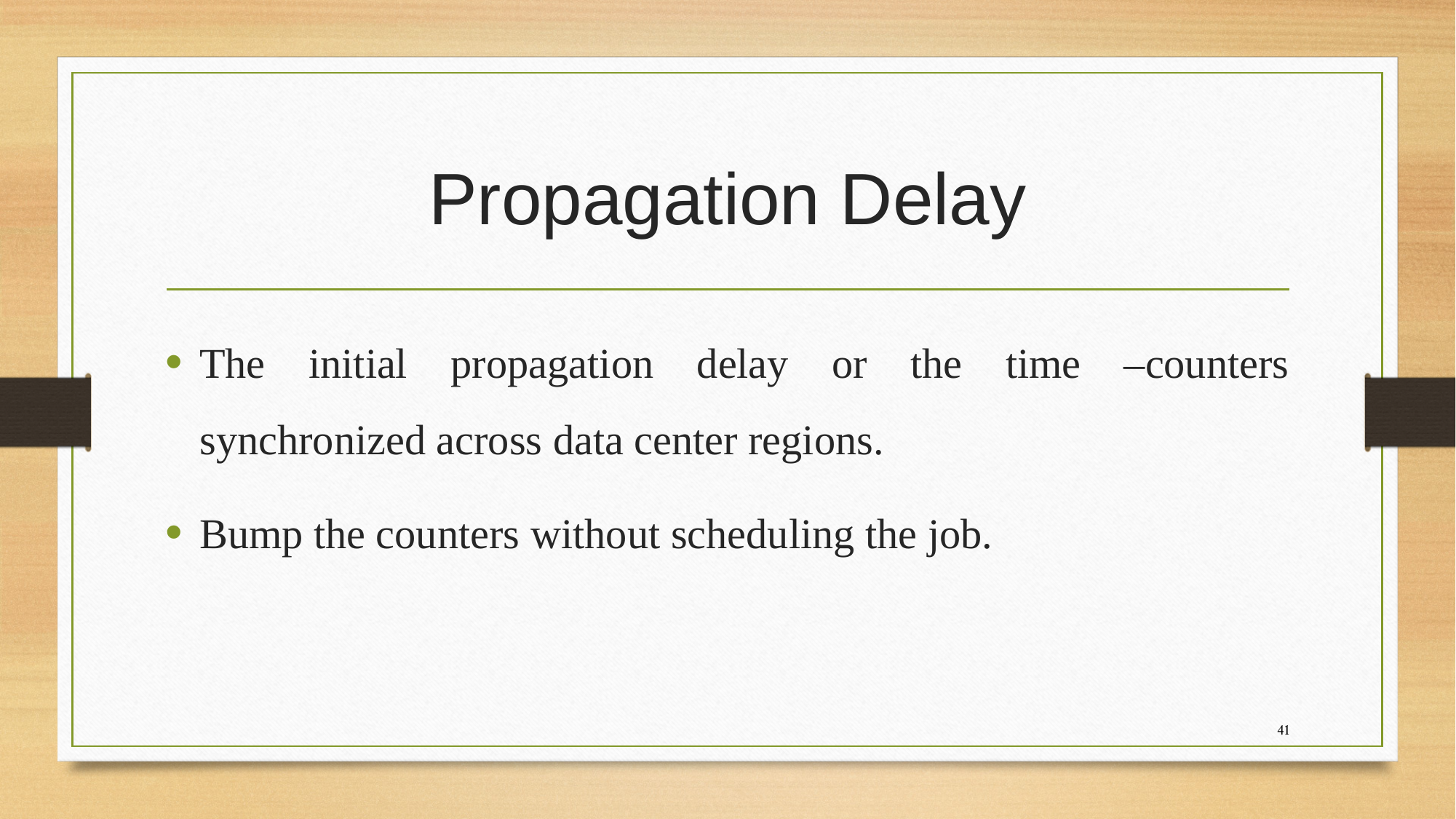

# Propagation Delay
The initial propagation delay or the time –counters synchronized across data center regions.
Bump the counters without scheduling the job.
41